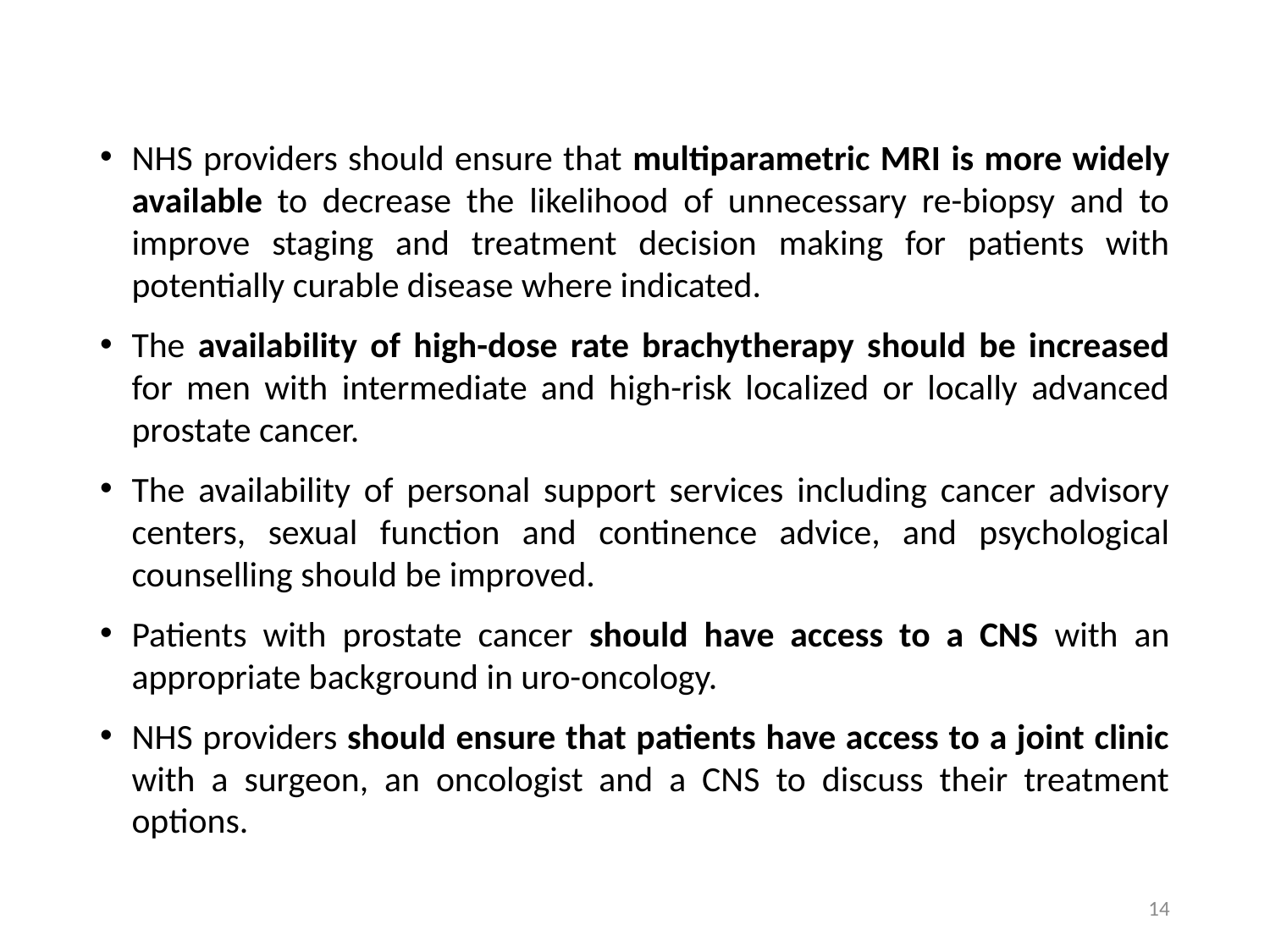

NHS providers should ensure that multiparametric MRI is more widely available to decrease the likelihood of unnecessary re-biopsy and to improve staging and treatment decision making for patients with potentially curable disease where indicated.
The availability of high-dose rate brachytherapy should be increased for men with intermediate and high-risk localized or locally advanced prostate cancer.
The availability of personal support services including cancer advisory centers, sexual function and continence advice, and psychological counselling should be improved.
Patients with prostate cancer should have access to a CNS with an appropriate background in uro-oncology.
NHS providers should ensure that patients have access to a joint clinic with a surgeon, an oncologist and a CNS to discuss their treatment options.
14